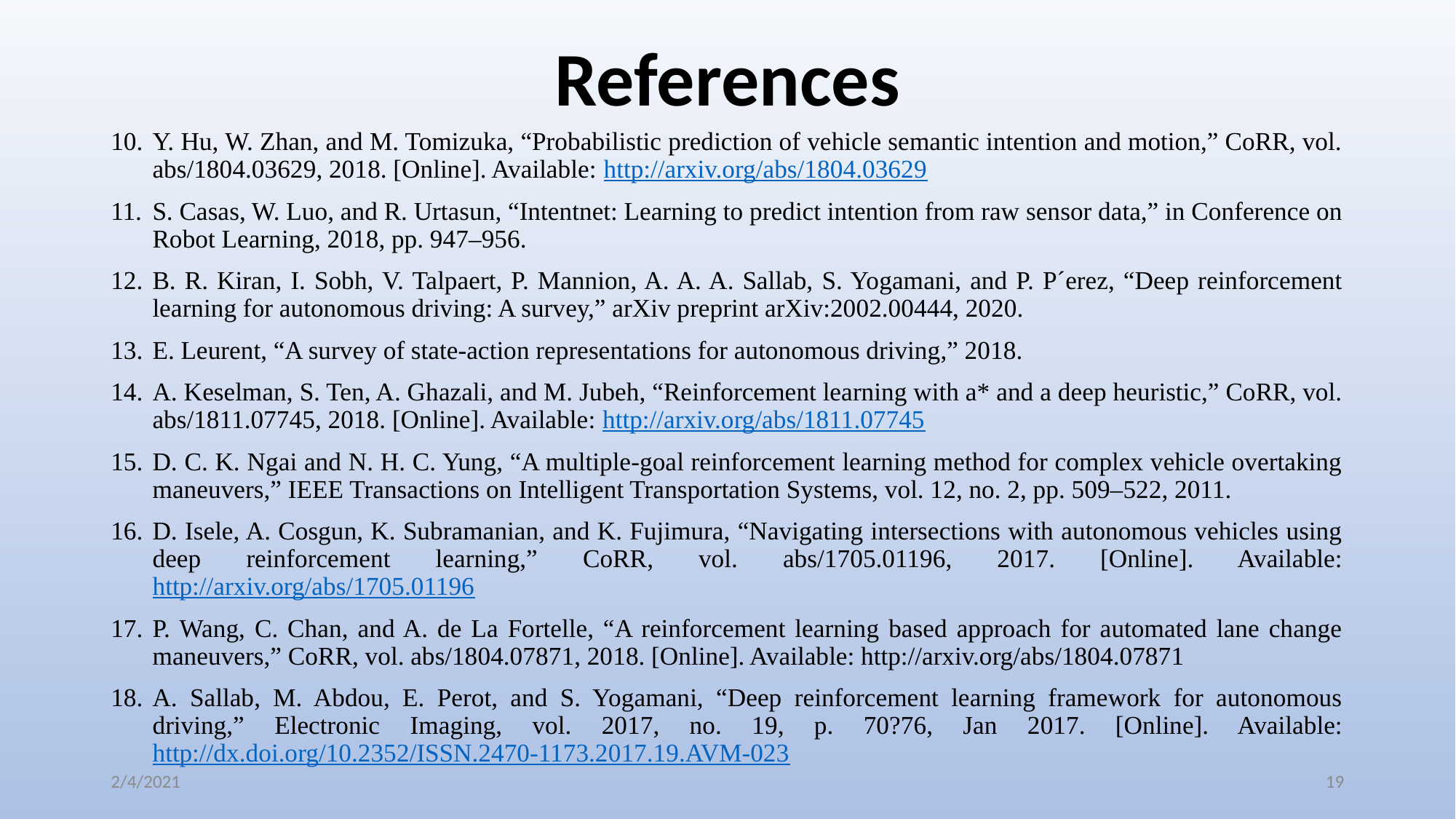

# References
Y. Hu, W. Zhan, and M. Tomizuka, “Probabilistic prediction of vehicle semantic intention and motion,” CoRR, vol. abs/1804.03629, 2018. [Online]. Available: http://arxiv.org/abs/1804.03629
S. Casas, W. Luo, and R. Urtasun, “Intentnet: Learning to predict intention from raw sensor data,” in Conference on Robot Learning, 2018, pp. 947–956.
B. R. Kiran, I. Sobh, V. Talpaert, P. Mannion, A. A. A. Sallab, S. Yogamani, and P. P´erez, “Deep reinforcement learning for autonomous driving: A survey,” arXiv preprint arXiv:2002.00444, 2020.
E. Leurent, “A survey of state-action representations for autonomous driving,” 2018.
A. Keselman, S. Ten, A. Ghazali, and M. Jubeh, “Reinforcement learning with a* and a deep heuristic,” CoRR, vol. abs/1811.07745, 2018. [Online]. Available: http://arxiv.org/abs/1811.07745
D. C. K. Ngai and N. H. C. Yung, “A multiple-goal reinforcement learning method for complex vehicle overtaking maneuvers,” IEEE Transactions on Intelligent Transportation Systems, vol. 12, no. 2, pp. 509–522, 2011.
D. Isele, A. Cosgun, K. Subramanian, and K. Fujimura, “Navigating intersections with autonomous vehicles using deep reinforcement learning,” CoRR, vol. abs/1705.01196, 2017. [Online]. Available: http://arxiv.org/abs/1705.01196
P. Wang, C. Chan, and A. de La Fortelle, “A reinforcement learning based approach for automated lane change maneuvers,” CoRR, vol. abs/1804.07871, 2018. [Online]. Available: http://arxiv.org/abs/1804.07871
A. Sallab, M. Abdou, E. Perot, and S. Yogamani, “Deep reinforcement learning framework for autonomous driving,” Electronic Imaging, vol. 2017, no. 19, p. 70?76, Jan 2017. [Online]. Available: http://dx.doi.org/10.2352/ISSN.2470-1173.2017.19.AVM-023

2/4/2021
19